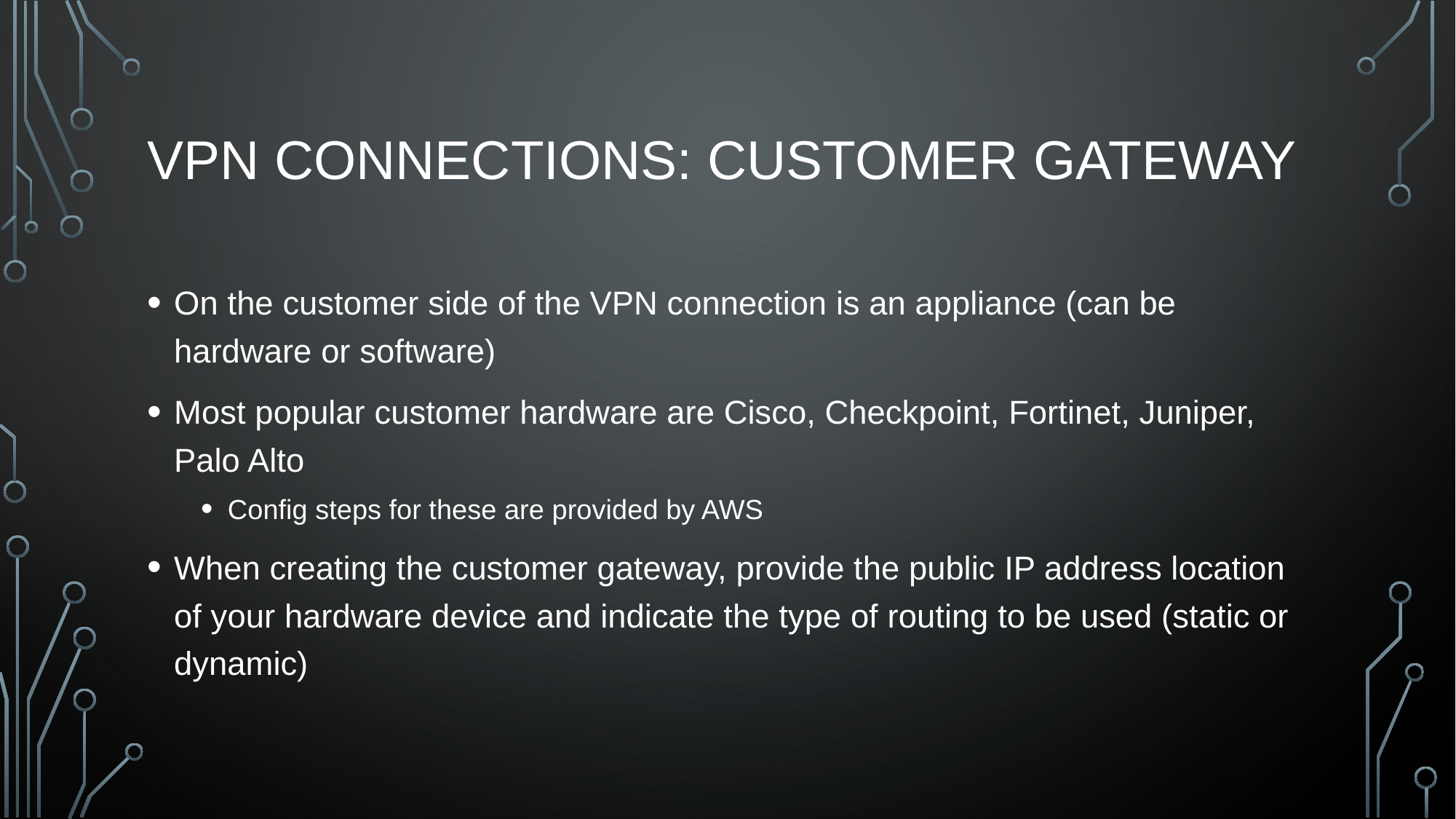

# VPN Connections: Customer Gateway
On the customer side of the VPN connection is an appliance (can be hardware or software)
Most popular customer hardware are Cisco, Checkpoint, Fortinet, Juniper, Palo Alto
Config steps for these are provided by AWS
When creating the customer gateway, provide the public IP address location of your hardware device and indicate the type of routing to be used (static or dynamic)